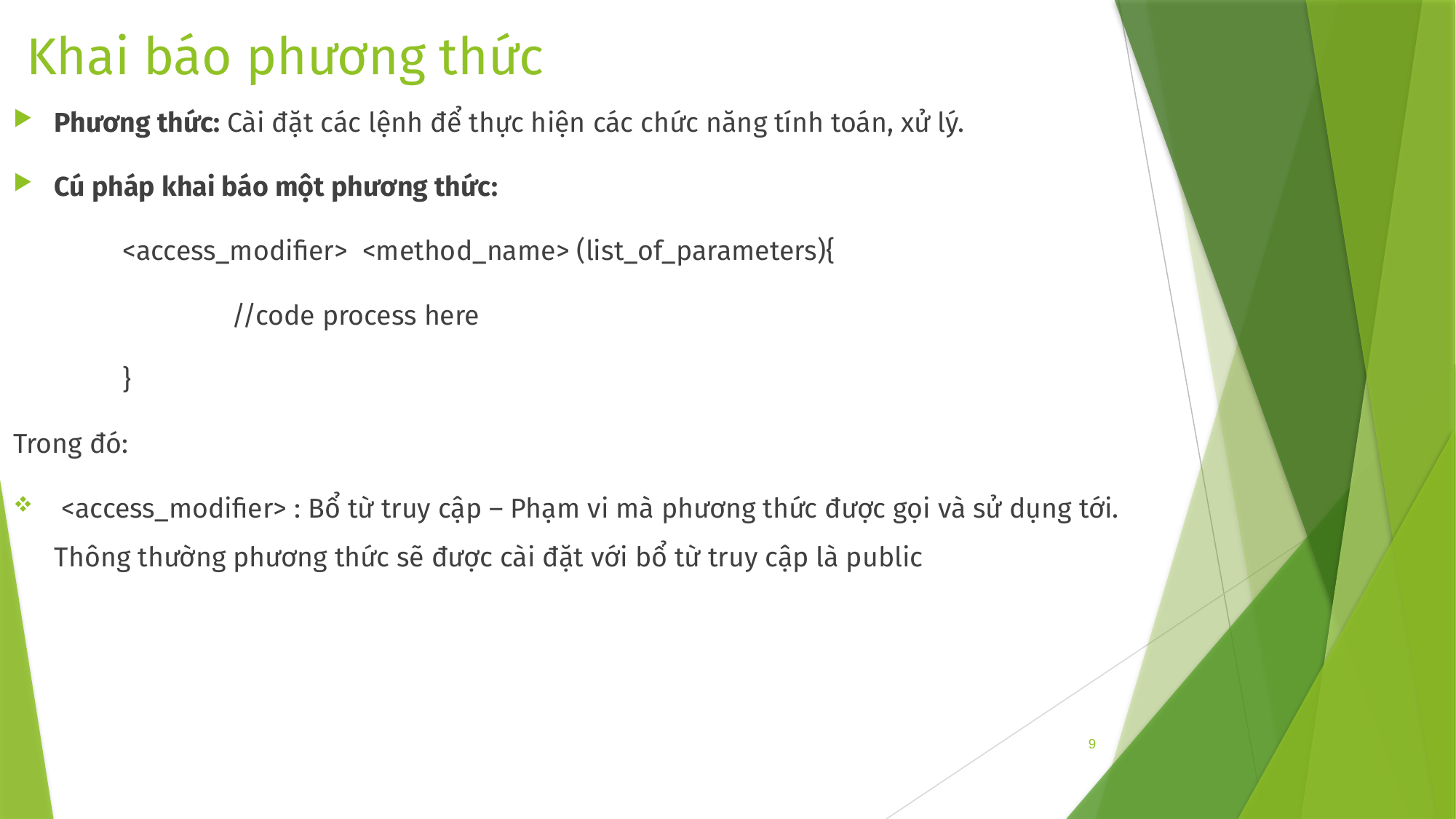

# Khai báo phương thức
Phương thức: Cài đặt các lệnh để thực hiện các chức năng tính toán, xử lý.
Cú pháp khai báo một phương thức:
	<access_modifier>  <method_name> (list_of_parameters){
		//code process here
	}
Trong đó:
 <access_modifier> : Bổ từ truy cập – Phạm vi mà phương thức được gọi và sử dụng tới. Thông thường phương thức sẽ được cài đặt với bổ từ truy cập là public
9